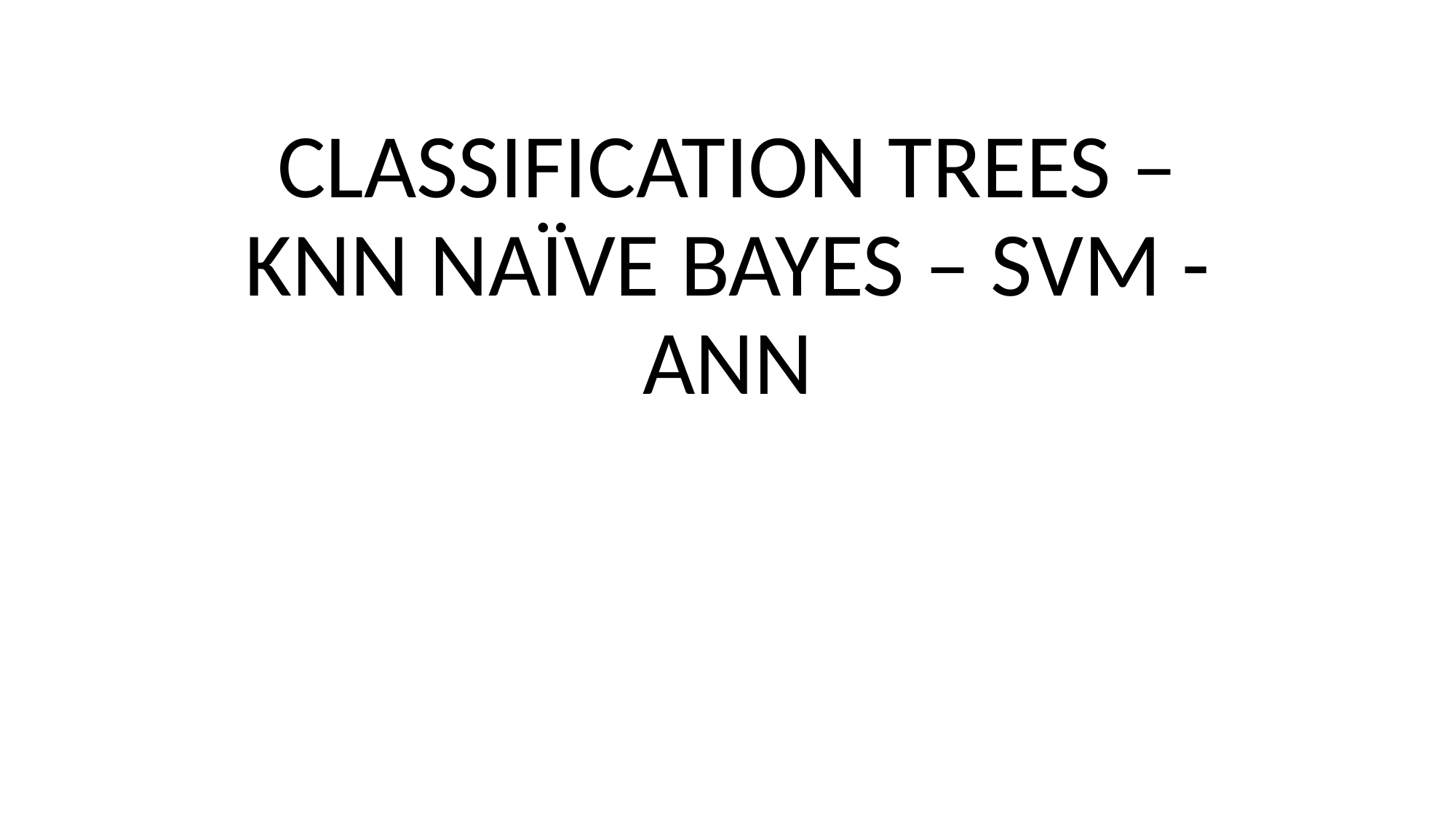

# CLASSIFICATION TREES – KNN NAÏVE BAYES – SVM - ANN